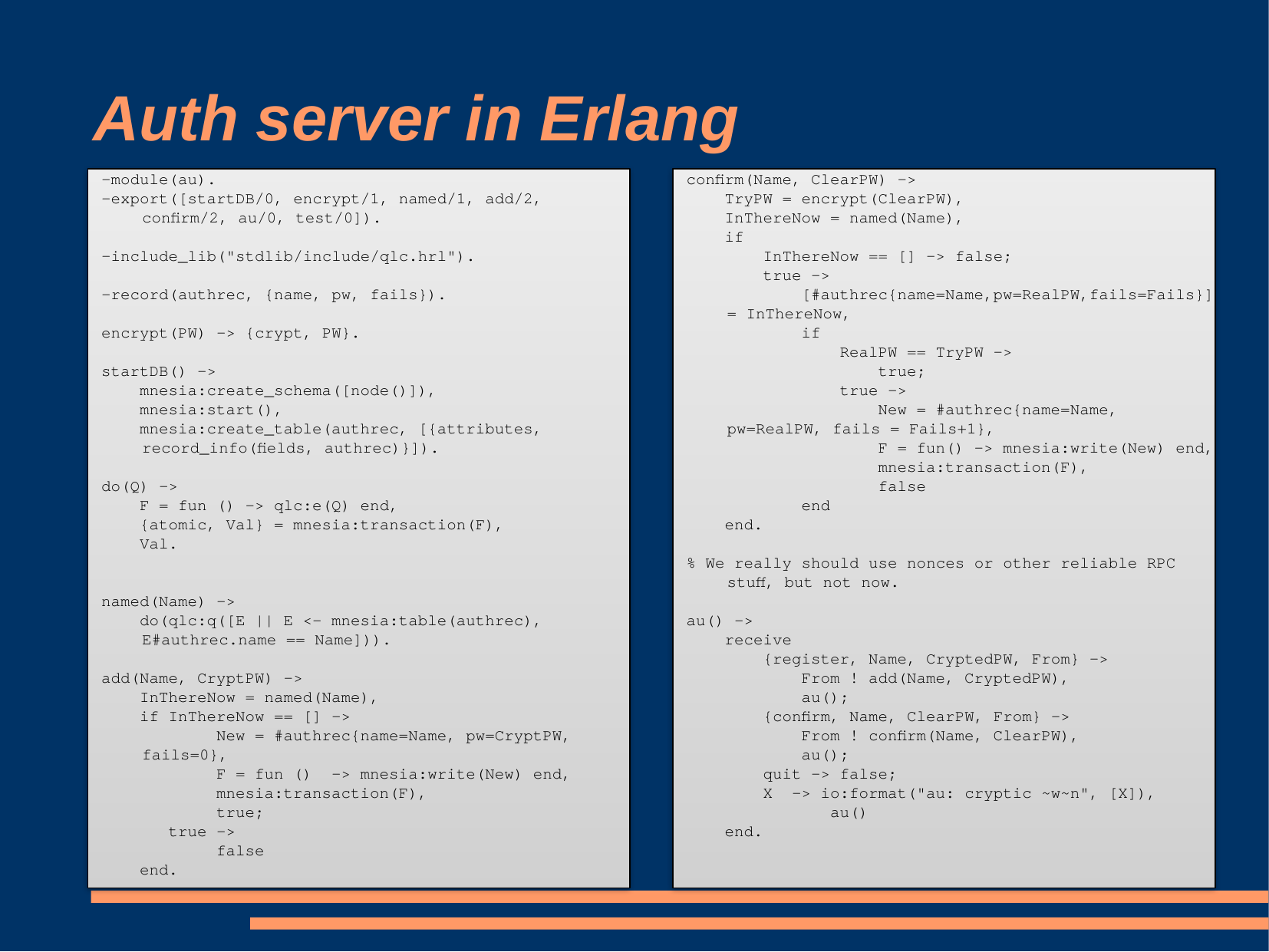

# Auth server in Erlang
confirm(Name, ClearPW) ->
    TryPW = encrypt(ClearPW),
    InThereNow = named(Name),
    if
        InThereNow == [] -> false;
        true ->
            [#authrec{name=Name,pw=RealPW,fails=Fails}] = InThereNow,
            if
                RealPW == TryPW ->
                    true;
                true ->
                    New = #authrec{name=Name, pw=RealPW, fails = Fails+1},
                    F = fun() -> mnesia:write(New) end,
                    mnesia:transaction(F),
                    false
            end
    end.

% We really should use nonces or other reliable RPC stuff, but not now.

au() ->
    receive
        {register, Name, CryptedPW, From} ->
            From ! add(Name, CryptedPW),
            au();
        {confirm, Name, ClearPW, From} ->
            From ! confirm(Name, ClearPW),
            au();
        quit -> false;
        X  -> io:format("au: cryptic ~w~n", [X]),
               au()
    end.

-module(au).
-export([startDB/0, encrypt/1, named/1, add/2, confirm/2, au/0, test/0]).

-include_lib("stdlib/include/qlc.hrl").

-record(authrec, {name, pw, fails}).

encrypt(PW) -> {crypt, PW}.

startDB() ->
    mnesia:create_schema([node()]),
    mnesia:start(),
    mnesia:create_table(authrec, [{attributes, record_info(fields, authrec)}]).

do(Q) ->
    F = fun () -> qlc:e(Q) end,
    {atomic, Val} = mnesia:transaction(F),
    Val.

named(Name) ->
    do(qlc:q([E || E <- mnesia:table(authrec), E#authrec.name == Name])).

add(Name, CryptPW) ->
    InThereNow = named(Name),
    if InThereNow == [] ->
            New = #authrec{name=Name, pw=CryptPW, fails=0},
            F = fun ()  -> mnesia:write(New) end,
            mnesia:transaction(F),
            true;
       true ->
            false
    end.